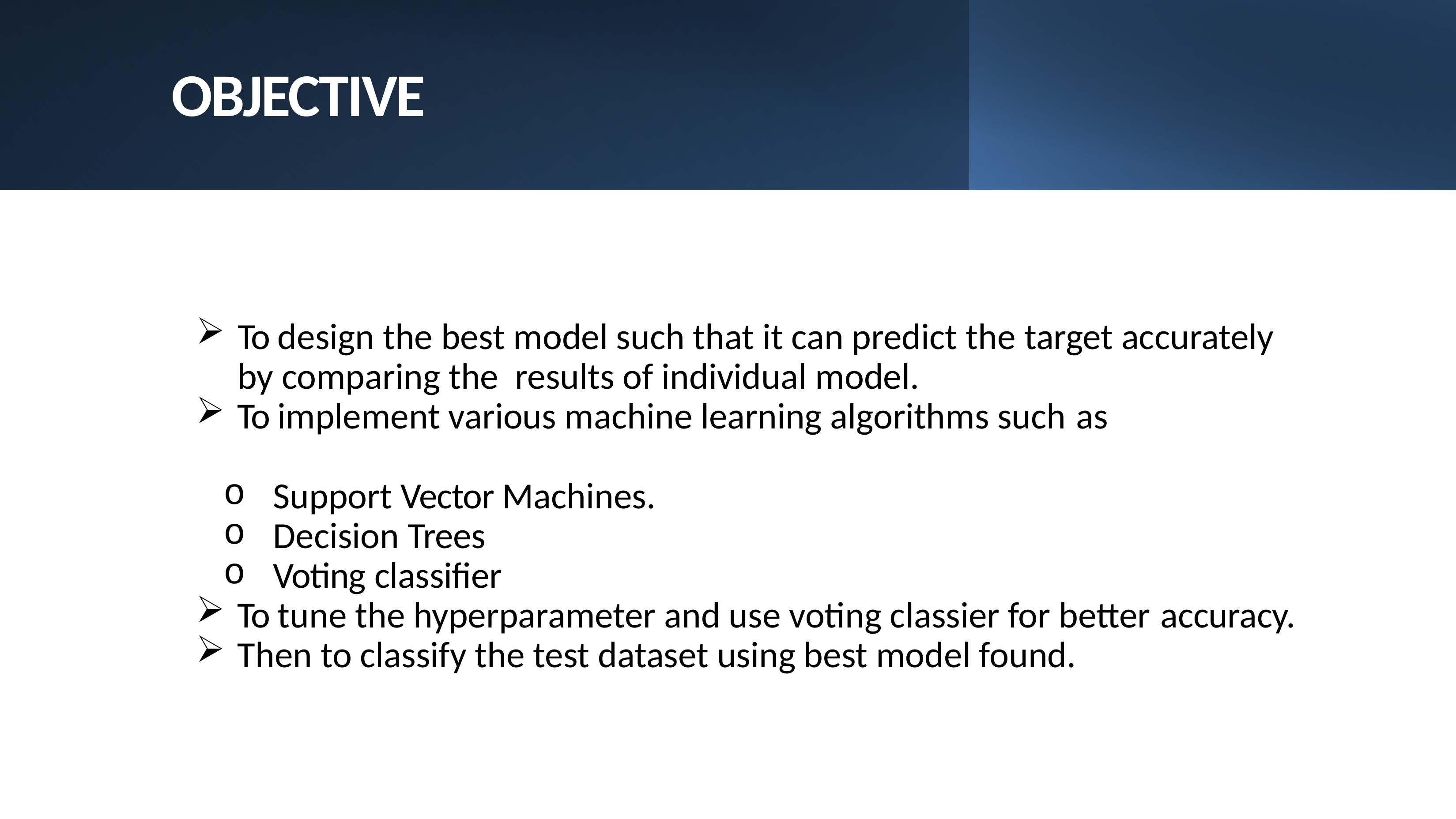

# OBJECTIVE
To design the best model such that it can predict the target accurately by comparing the  results of individual model.
To implement various machine learning algorithms such as

 Support Vector Machines.
 Decision Trees
 Voting classifier
To tune the hyperparameter and use voting classier for better accuracy.
Then to classify the test dataset using best model found.